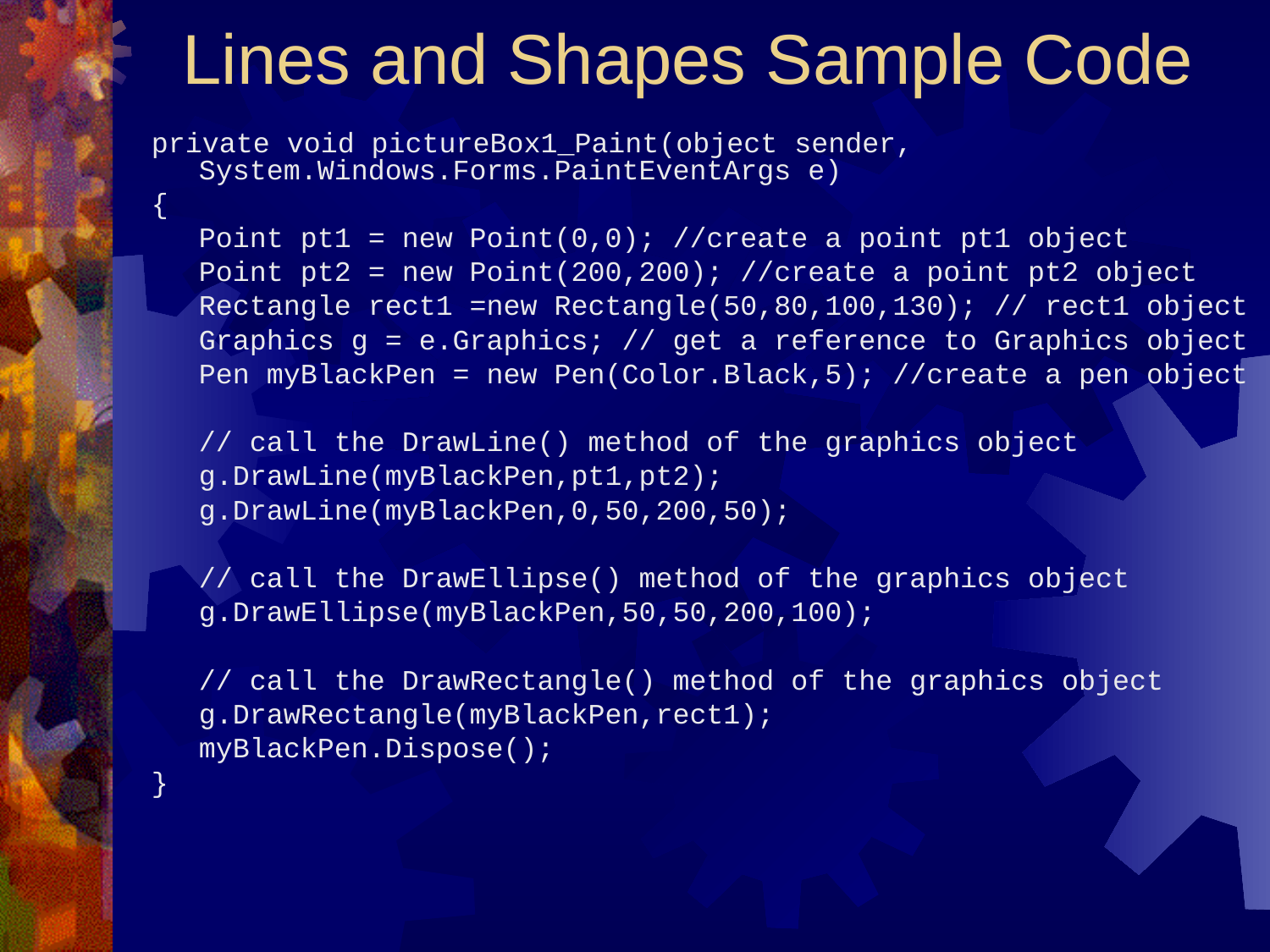

# Lines and Shapes Sample Code
private void pictureBox1_Paint(object sender, System.Windows.Forms.PaintEventArgs e)‏
{
	Point pt1 = new Point(0,0); //create a point pt1 object
	Point pt2 = new Point(200,200); //create a point pt2 object
	Rectangle rect1 =new Rectangle(50,80,100,130); // rect1 object
	Graphics g = e.Graphics; // get a reference to Graphics object
	Pen myBlackPen = new Pen(Color.Black,5); //create a pen object

	// call the DrawLine() method of the graphics object
	g.DrawLine(myBlackPen,pt1,pt2);
	g.DrawLine(myBlackPen,0,50,200,50);

	// call the DrawEllipse() method of the graphics object
	g.DrawEllipse(myBlackPen,50,50,200,100);

	// call the DrawRectangle() method of the graphics object
	g.DrawRectangle(myBlackPen,rect1);
	myBlackPen.Dispose();
}